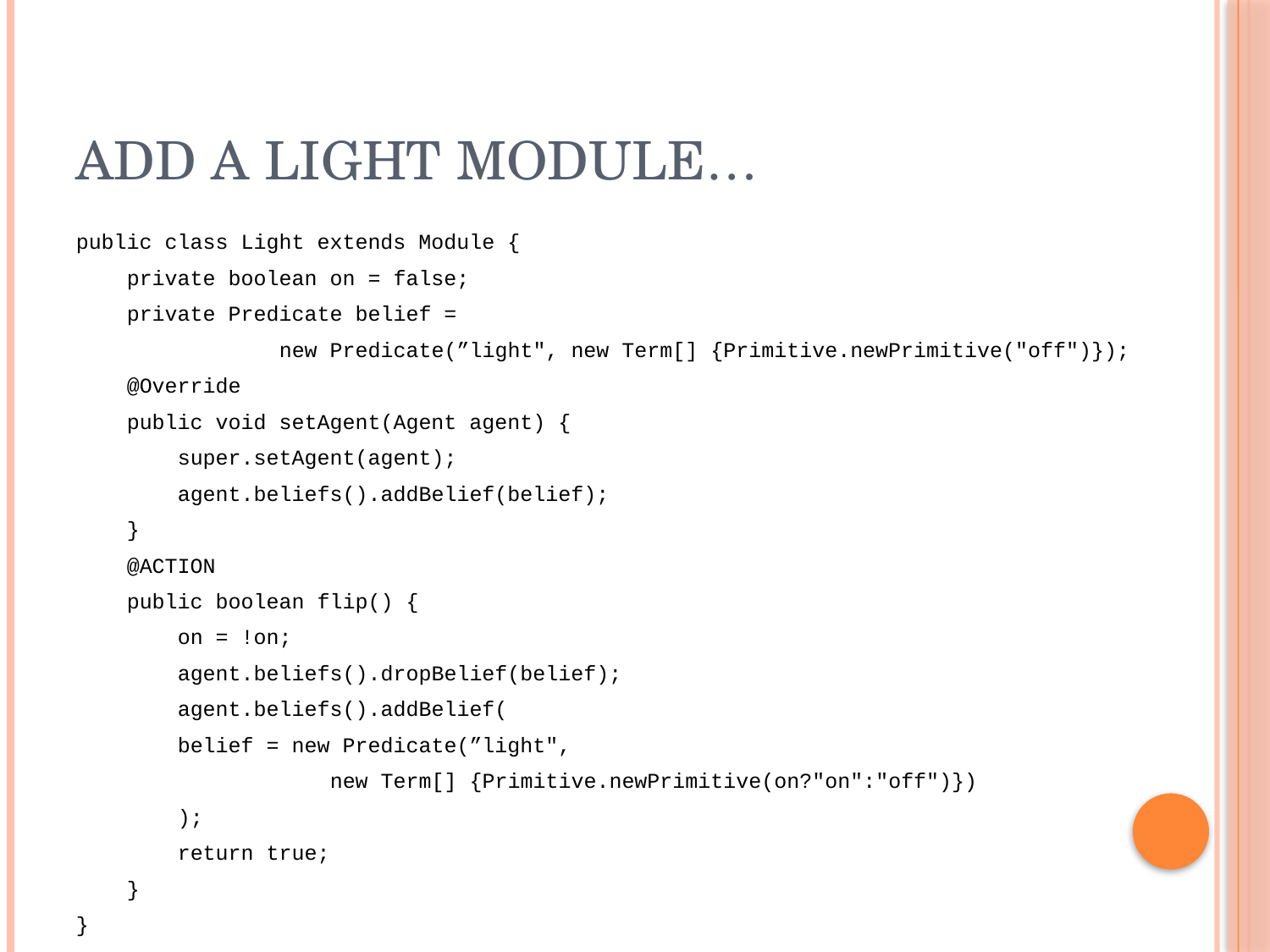

# Add a Light Module…
public class Light extends Module {
    private boolean on = false;
    private Predicate belief =
                new Predicate(”light", new Term[] {Primitive.newPrimitive("off")});
    @Override
    public void setAgent(Agent agent) {
        super.setAgent(agent);
        agent.beliefs().addBelief(belief);
    }
    @ACTION
    public boolean flip() {
        on = !on;
        agent.beliefs().dropBelief(belief);
        agent.beliefs().addBelief(
        belief = new Predicate(”light",
                    new Term[] {Primitive.newPrimitive(on?"on":"off")})
        );
        return true;
    }
}